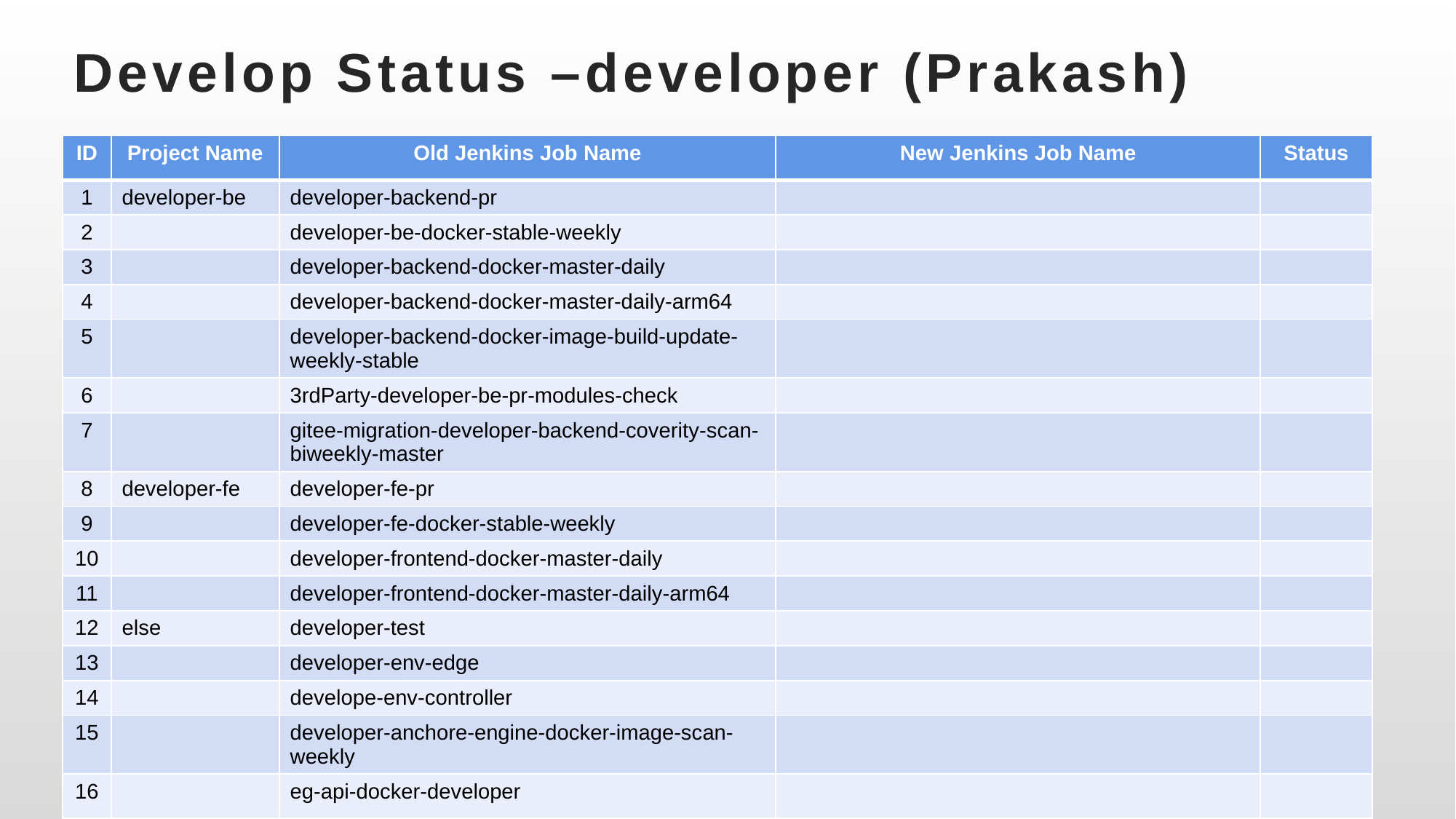

# Develop Status –developer (Prakash)
| ID | Project Name | Old Jenkins Job Name | New Jenkins Job Name | Status |
| --- | --- | --- | --- | --- |
| 1 | developer-be | developer-backend-pr |  |  |
| 2 |  | developer-be-docker-stable-weekly |  |  |
| 3 |  | developer-backend-docker-master-daily |  |  |
| 4 |  | developer-backend-docker-master-daily-arm64 |  |  |
| 5 |  | developer-backend-docker-image-build-update-weekly-stable |  |  |
| 6 |  | 3rdParty-developer-be-pr-modules-check |  |  |
| 7 |  | gitee-migration-developer-backend-coverity-scan-biweekly-master |  |  |
| 8 | developer-fe | developer-fe-pr |  |  |
| 9 |  | developer-fe-docker-stable-weekly |  |  |
| 10 |  | developer-frontend-docker-master-daily |  |  |
| 11 |  | developer-frontend-docker-master-daily-arm64 |  |  |
| 12 | else | developer-test |  |  |
| 13 |  | developer-env-edge |  |  |
| 14 |  | develope-env-controller |  |  |
| 15 |  | developer-anchore-engine-docker-image-scan-weekly |  |  |
| 16 |  | eg-api-docker-developer |  |  |
| 17 |  | it-developer-master-daily |  |  |